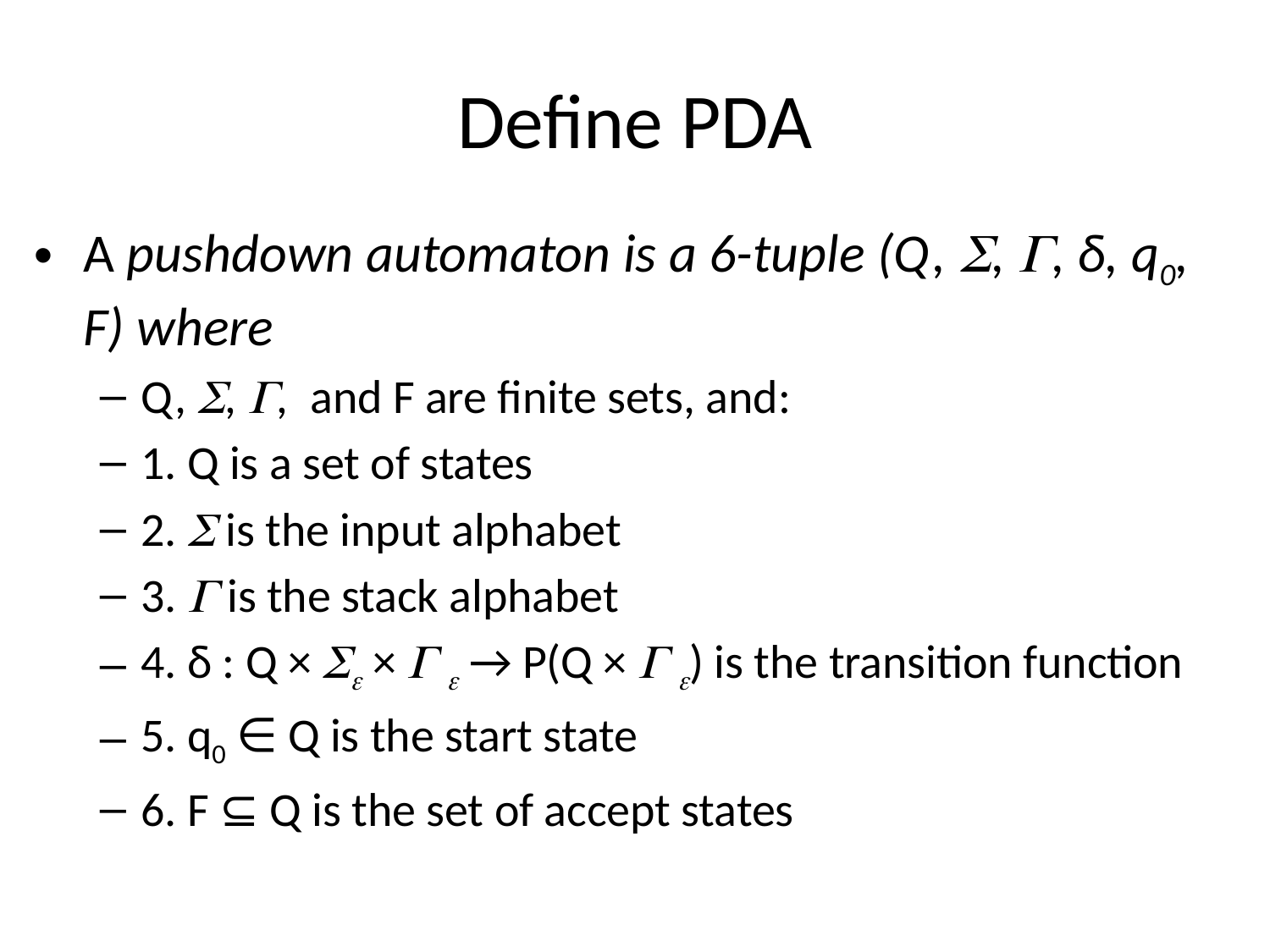

# Define PDA
A pushdown automaton is a 6-tuple (Q, Σ, Γ, δ, q0, F) where
Q, Σ, Γ,  and F are finite sets, and:
1. Q is a set of states
2. Σ is the input alphabet
3. Γ is the stack alphabet
4. δ : Q × Σε × Γ ε → P(Q × Γ ε) is the transition function
5. q0 ∈ Q is the start state
6. F ⊆ Q is the set of accept states